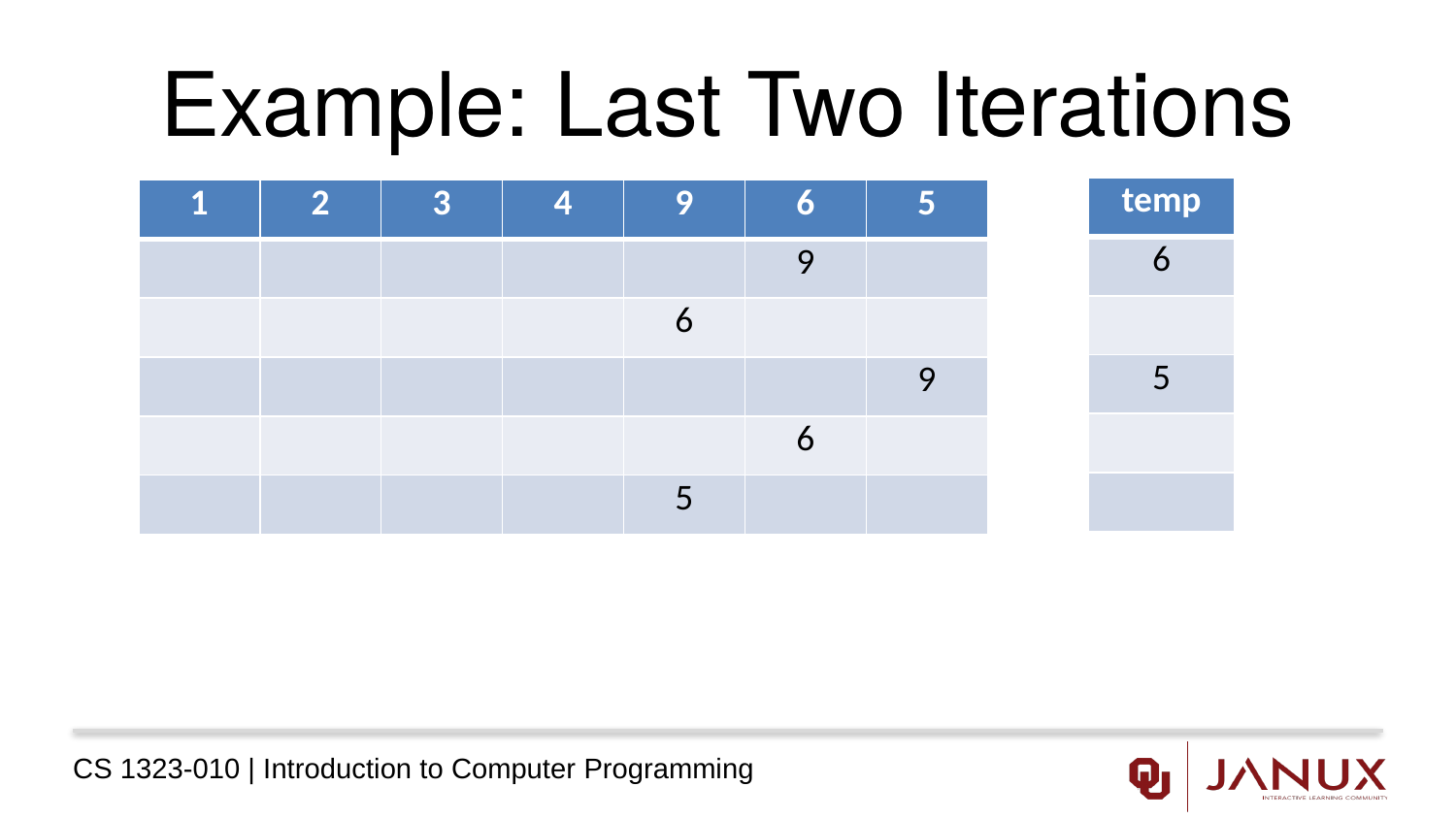

# Example: Last Two Iterations
| temp |
| --- |
| 6 |
|  |
| 5 |
|  |
|  |
| 1 | 2 | 3 | 4 | 9 | 6 | 5 |
| --- | --- | --- | --- | --- | --- | --- |
|  |  |  |  |  | 9 |  |
|  |  |  |  | 6 |  |  |
|  |  |  |  |  |  | 9 |
|  |  |  |  |  | 6 |  |
|  |  |  |  | 5 |  |  |